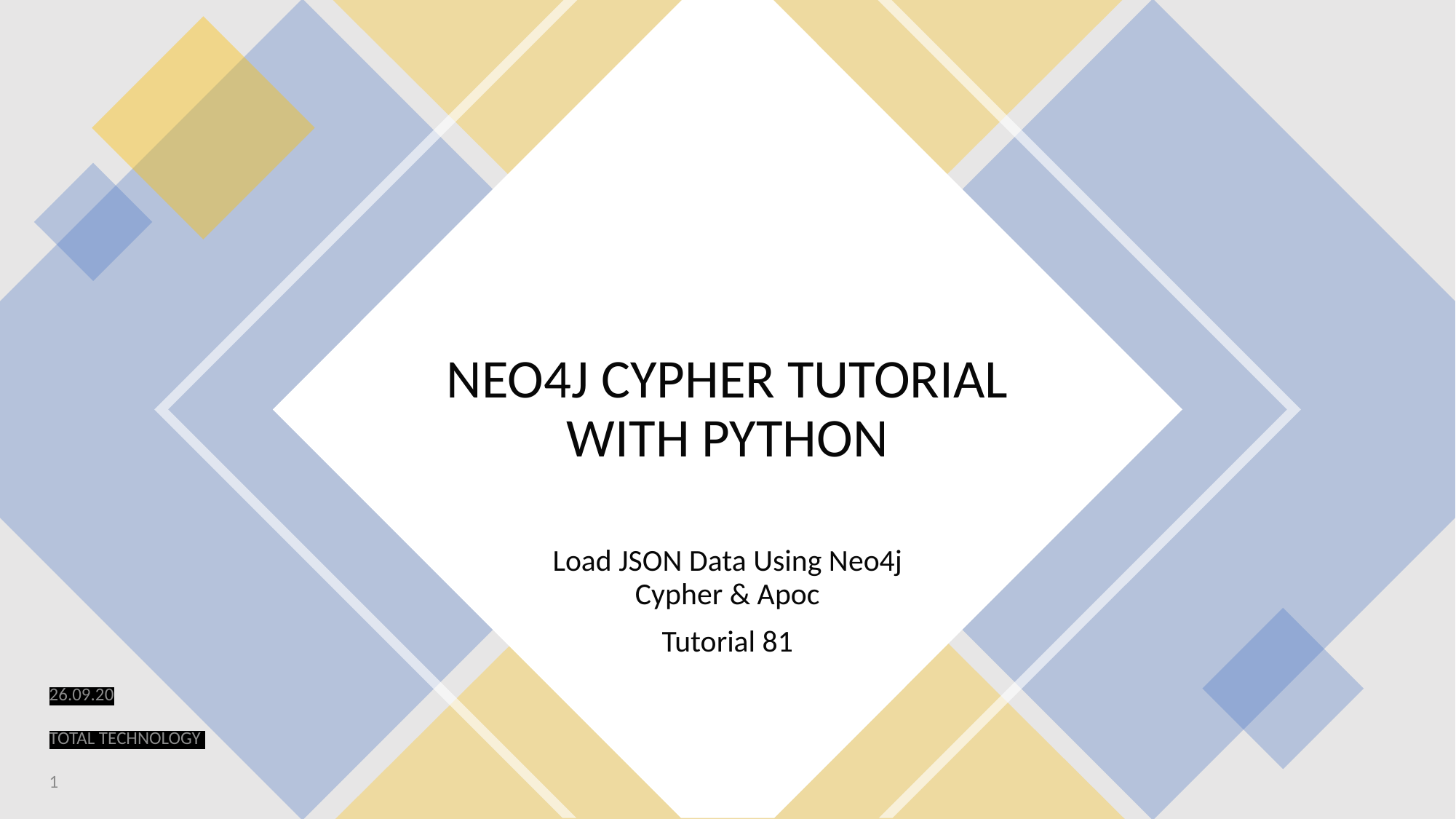

# NEO4J CYPHER TUTORIAL WITH PYTHON

Load JSON Data Using Neo4j Cypher & Apoc
Tutorial 81

26.09.20
TOTAL TECHNOLOGY
1